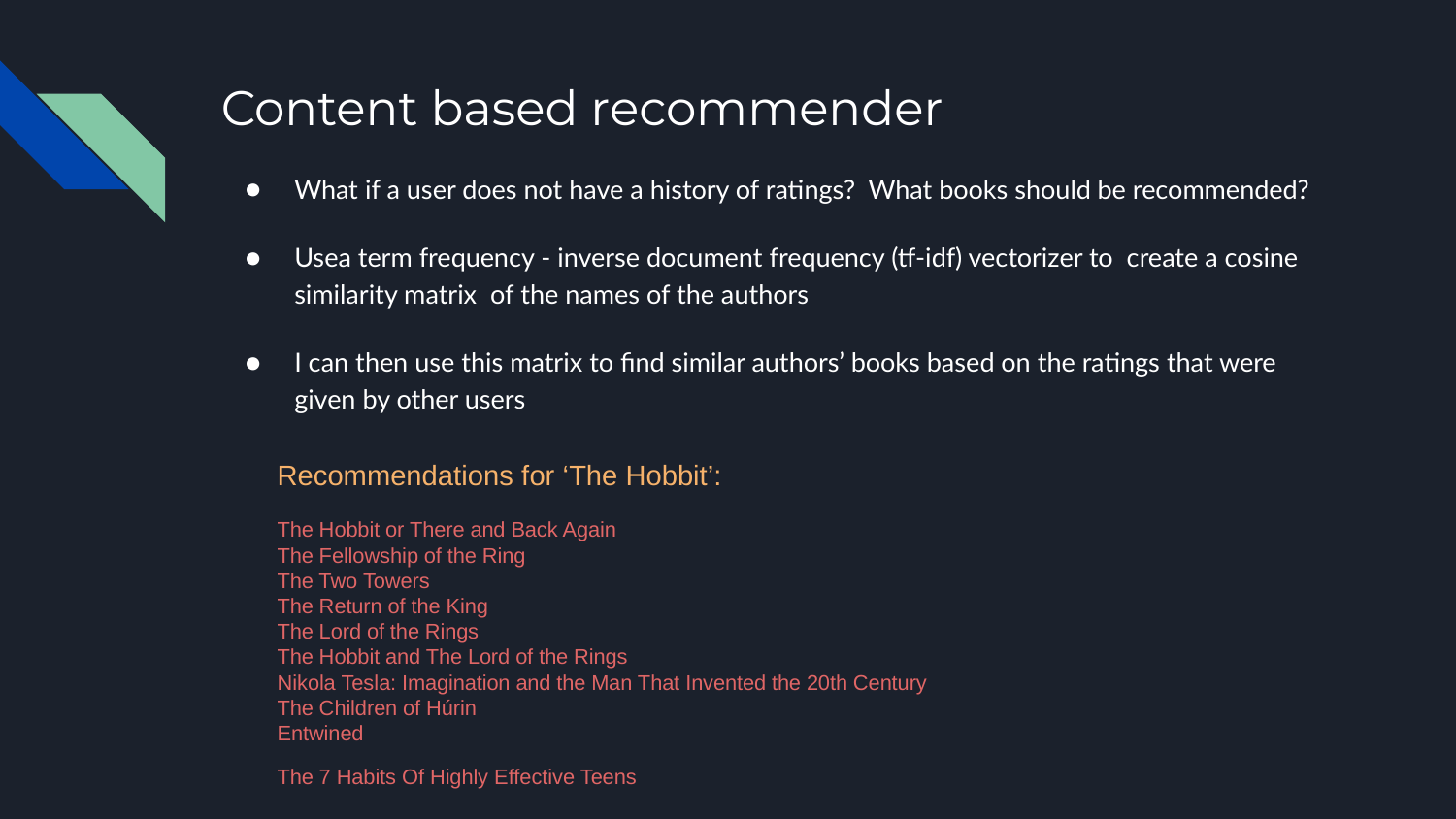

# Content based recommender
What if a user does not have a history of ratings?  What books should be recommended?
Usea term frequency - inverse document frequency (tf-idf) vectorizer to  create a cosine similarity matrix  of the names of the authors
I can then use this matrix to find similar authors’ books based on the ratings that were given by other users
Recommendations for ‘The Hobbit’:

The Hobbit or There and Back Again
The Fellowship of the Ring
The Two Towers
The Return of the King
The Lord of the Rings
The Hobbit and The Lord of the Rings
Nikola Tesla: Imagination and the Man That Invented the 20th Century
The Children of Húrin
Entwined
The 7 Habits Of Highly Effective Teens